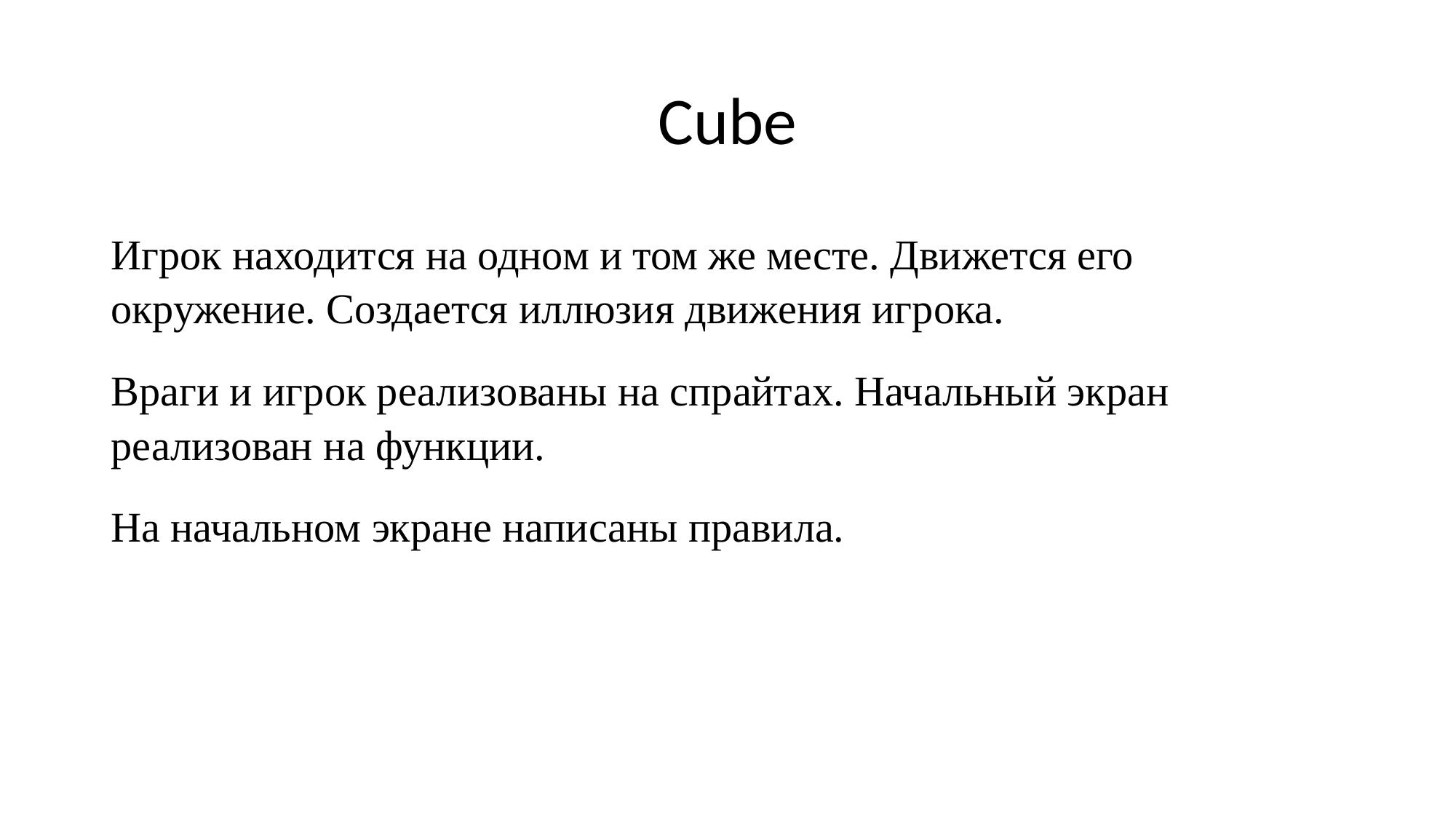

# Cube
Игрок находится на одном и том же месте. Движется его окружение. Создается иллюзия движения игрока.
Враги и игрок реализованы на спрайтах. Начальный экран реализован на функции.
На начальном экране написаны правила.